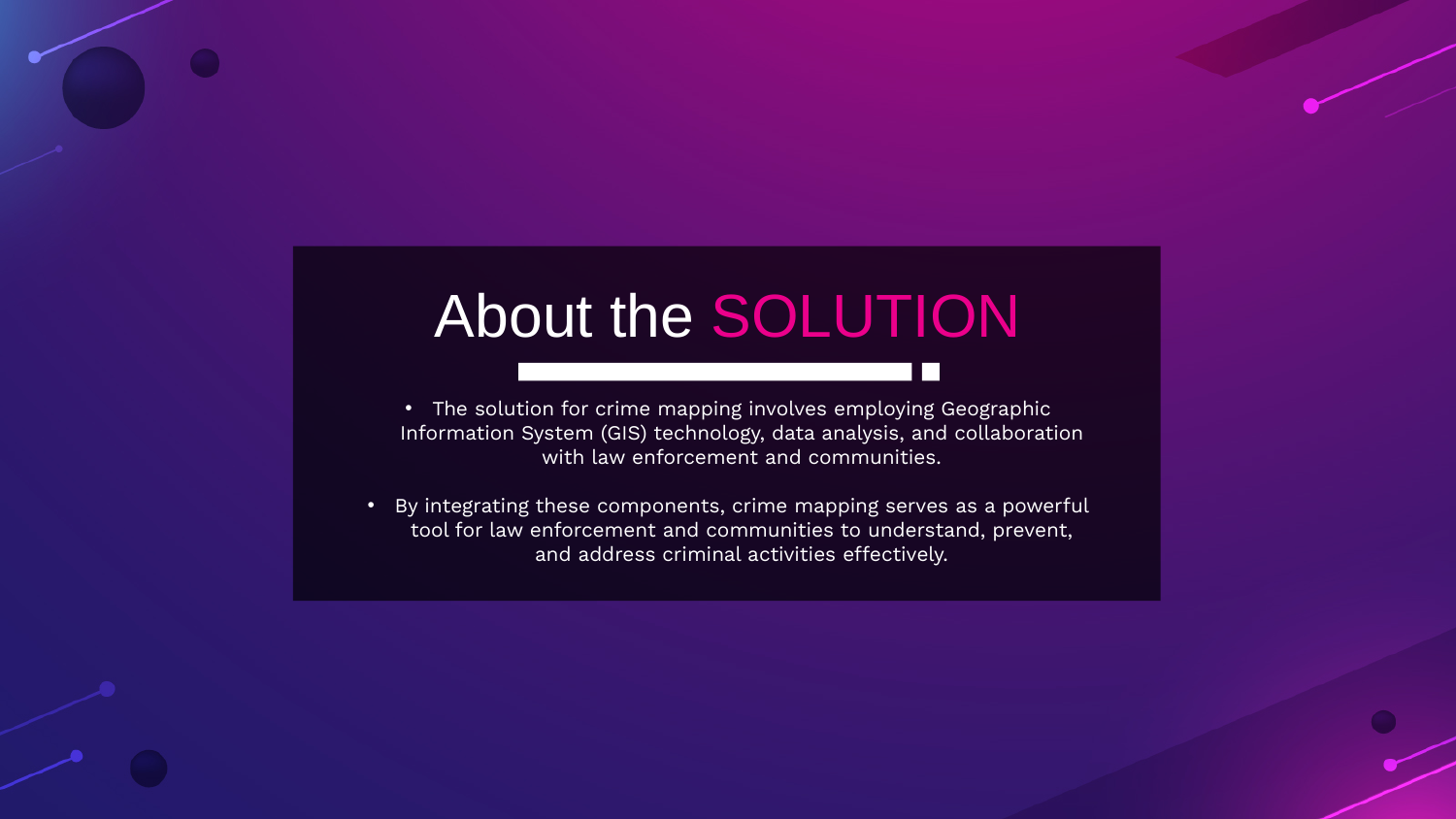

# About the SOLUTION

The solution for crime mapping involves employing Geographic Information System (GIS) technology, data analysis, and collaboration with law enforcement and communities.

By integrating these components, crime mapping serves as a powerful tool for law enforcement and communities to understand, prevent, and address criminal activities effectively.